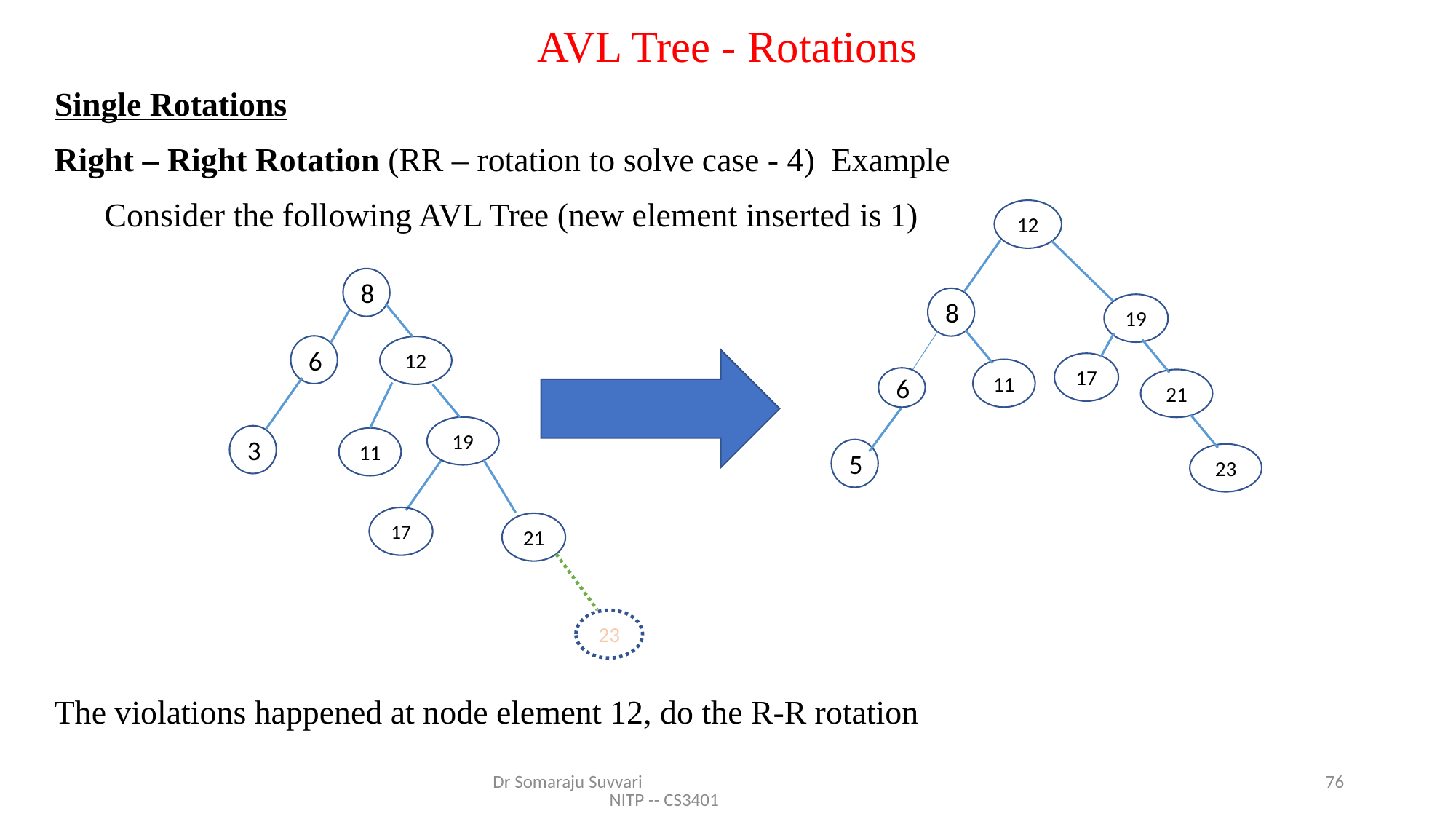

# AVL Tree - Rotations
Single Rotations
Right – Right Rotation (RR – rotation to solve case - 4)  Example
      Consider the following AVL Tree (new element inserted is 1)

The violations happened at node element 12, do the R-R rotation

12
8
8
19
6
12

17
11
6
21
19
3
11
5
23
17
21
23
Dr Somaraju Suvvari                                                                                                        NITP -- CS3401
76